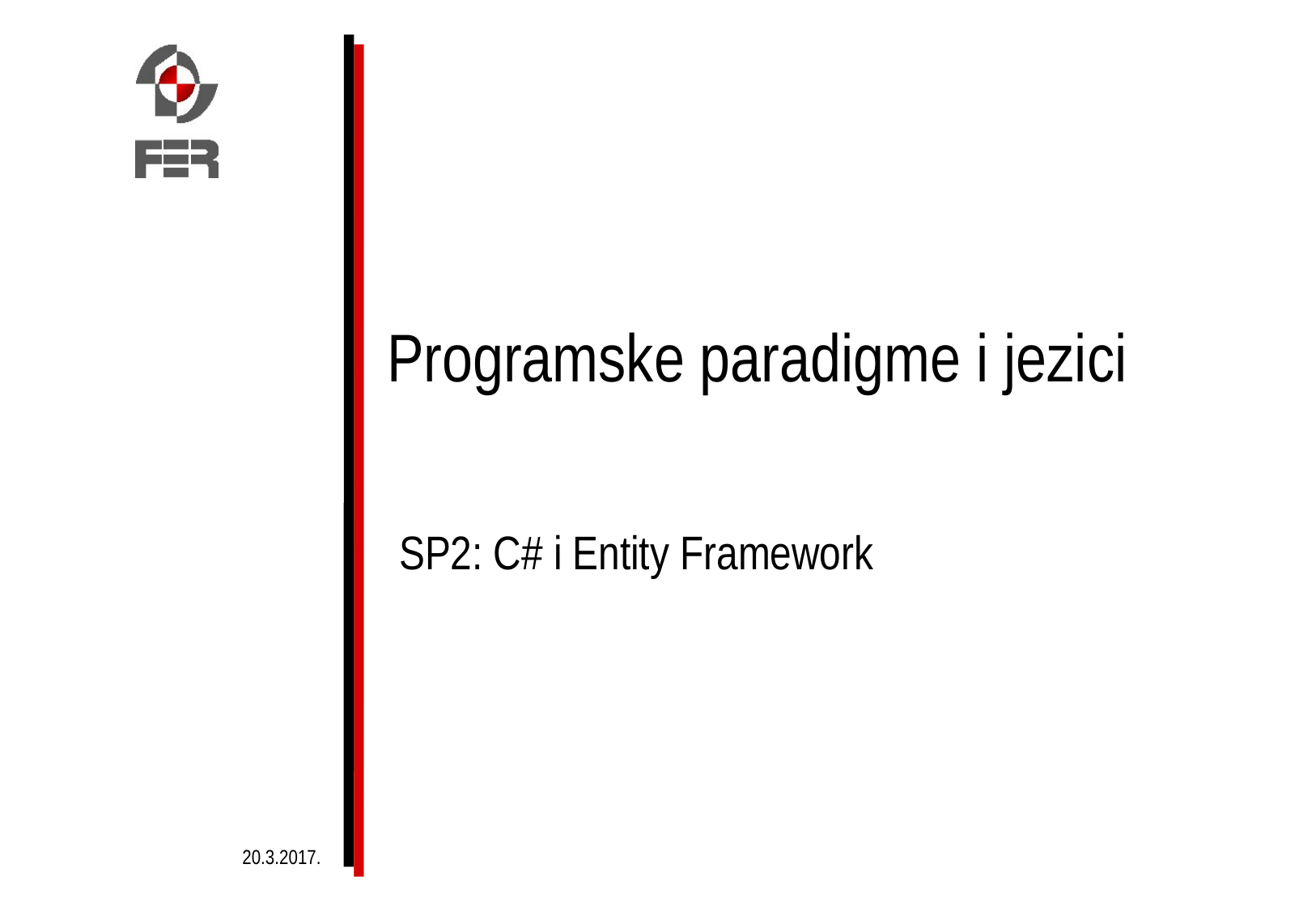

# Programske paradigme i jezici
SP2: C# i Entity Framework
20.3.2017.